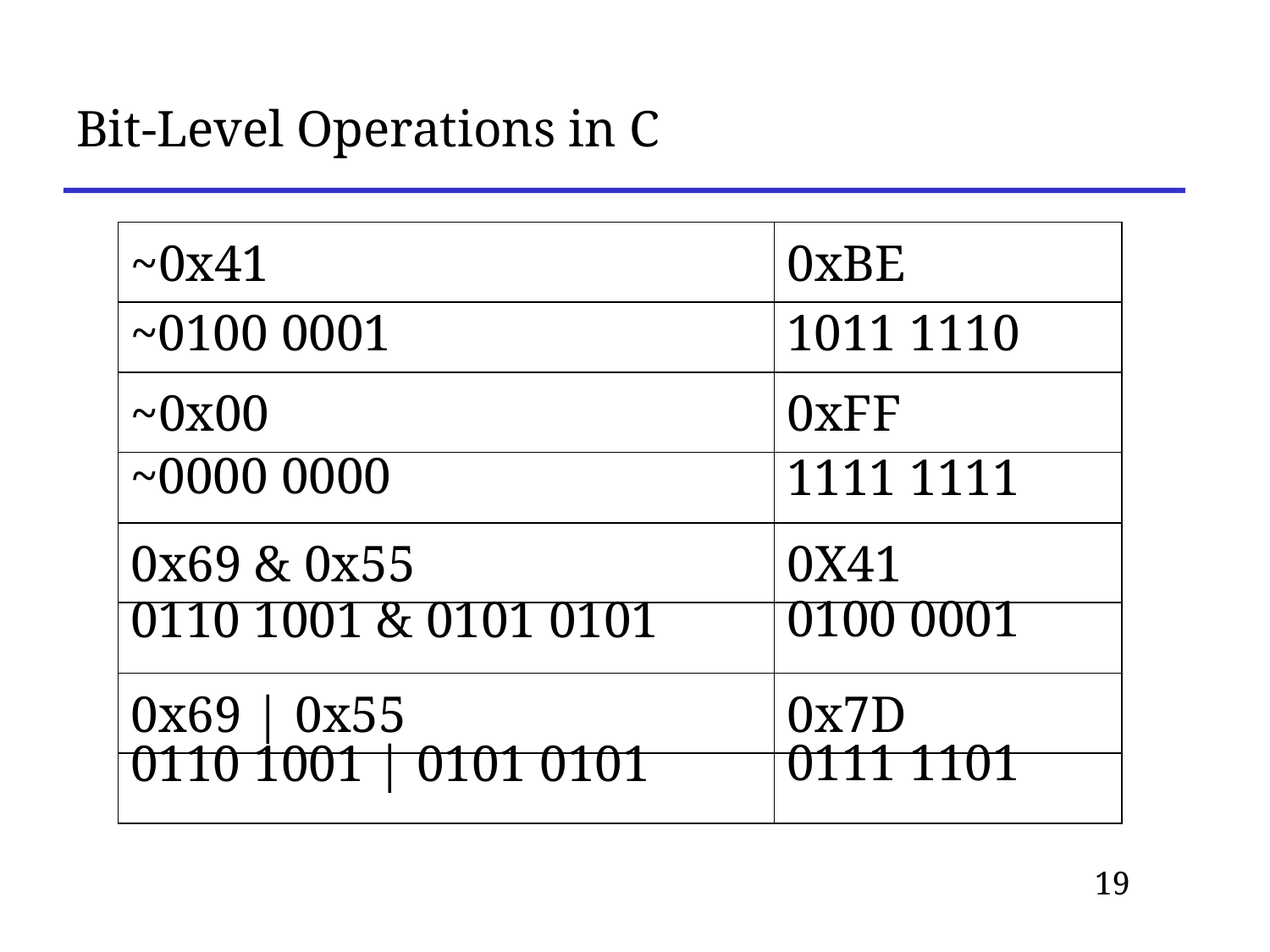

# Bit-Level Operations in C
| ~0x41 | 0xBE |
| --- | --- |
|  |  |
| ~0x00 | 0xFF |
|  |  |
| 0x69 & 0x55 | 0X41 |
|  |  |
| 0x69 | 0x55 | 0x7D |
|  |  |
~0100 0001
1011 1110
~0000 0000
1111 1111
0100 0001
0110 1001 & 0101 0101
0111 1101
0110 1001 | 0101 0101
19